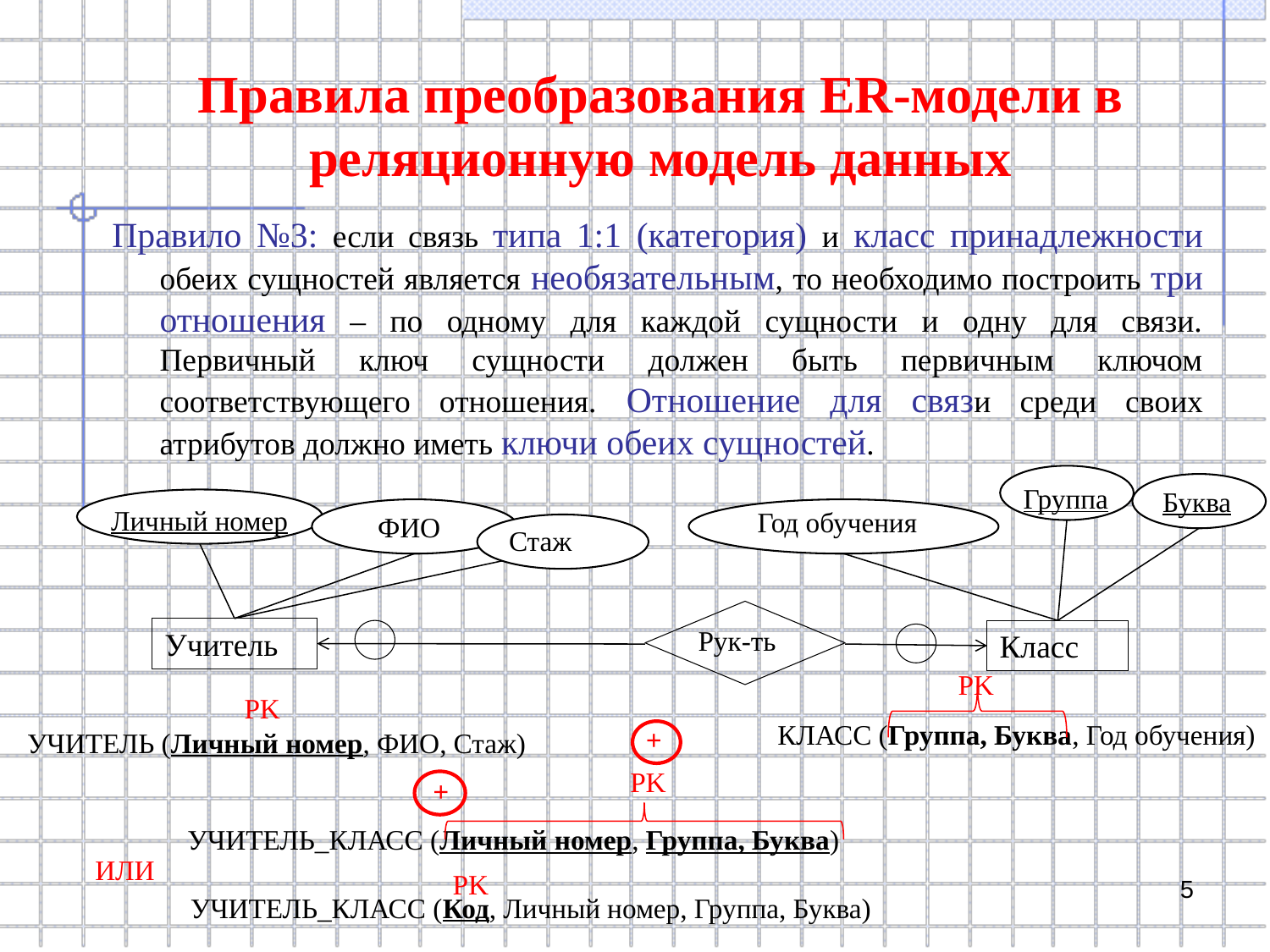

# Правила преобразования ER-модели в реляционную модель данных
 Правило №3: если связь типа 1:1 (категория) и класс принадлежности обеих сущностей является необязательным, то необходимо построить три отношения – по одному для каждой сущности и одну для связи. Первичный ключ сущности должен быть первичным ключом соответствующего отношения. Отношение для связи среди своих атрибутов должно иметь ключи обеих сущностей.

Группа
Буква

Личный номер
Год обучения

ФИО

Стаж

Рук-ть
Учитель
Класс

PK
PK
КЛАСС (Группа, Буква, Год обучения)
+
УЧИТЕЛЬ (Личный номер, ФИО, Стаж)

PK
+

УЧИТЕЛЬ_КЛАСС (Личный номер, Группа, Буква)
ИЛИ
PK
5
УЧИТЕЛЬ_КЛАСС (Код, Личный номер, Группа, Буква)